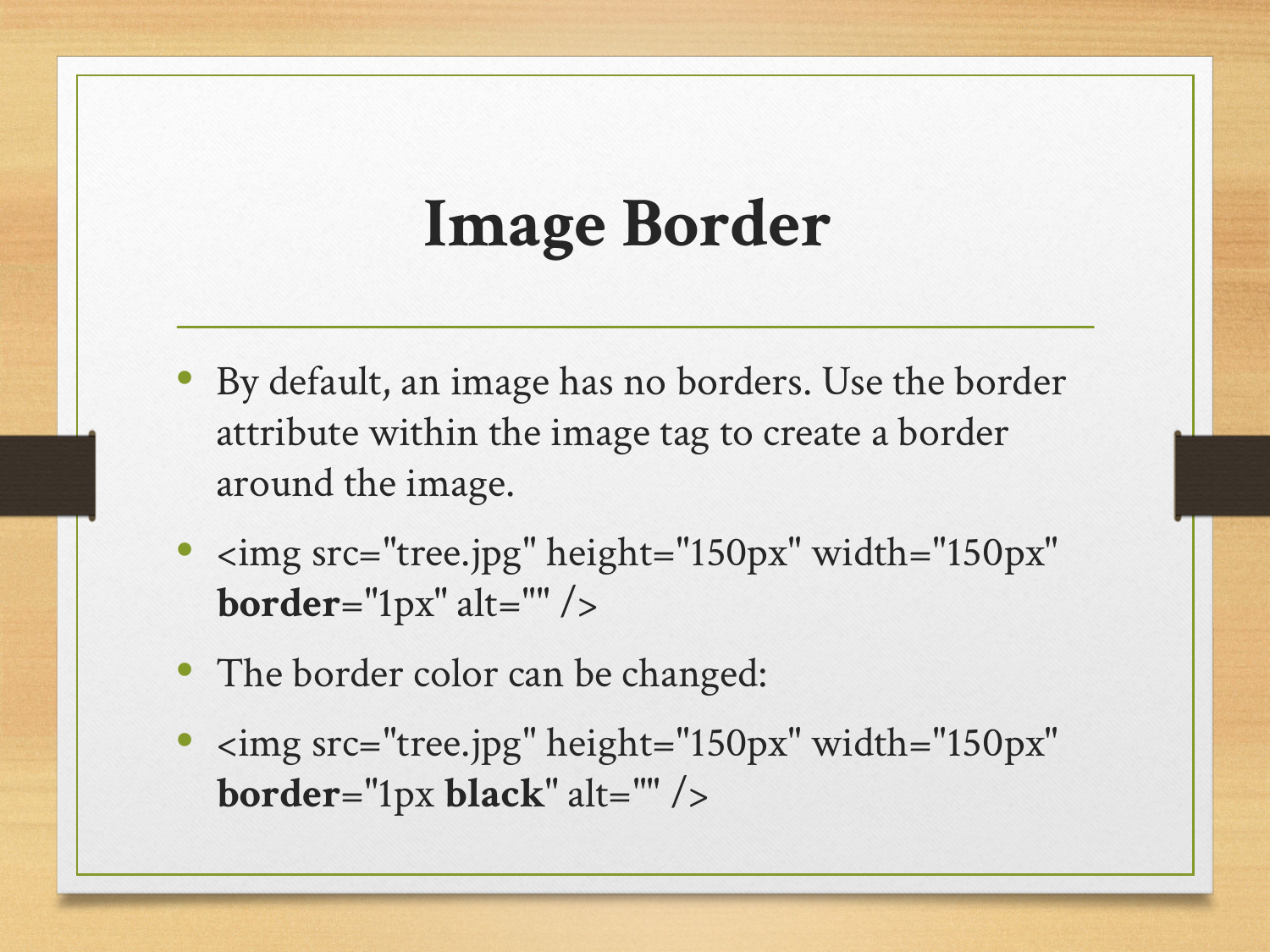

# Image Border
By default, an image has no borders. Use the border attribute within the image tag to create a border around the image.
<img src="tree.jpg" height="150px" width="150px" border="1px" alt="" />
The border color can be changed:
<img src="tree.jpg" height="150px" width="150px" border="1px black" alt="" />